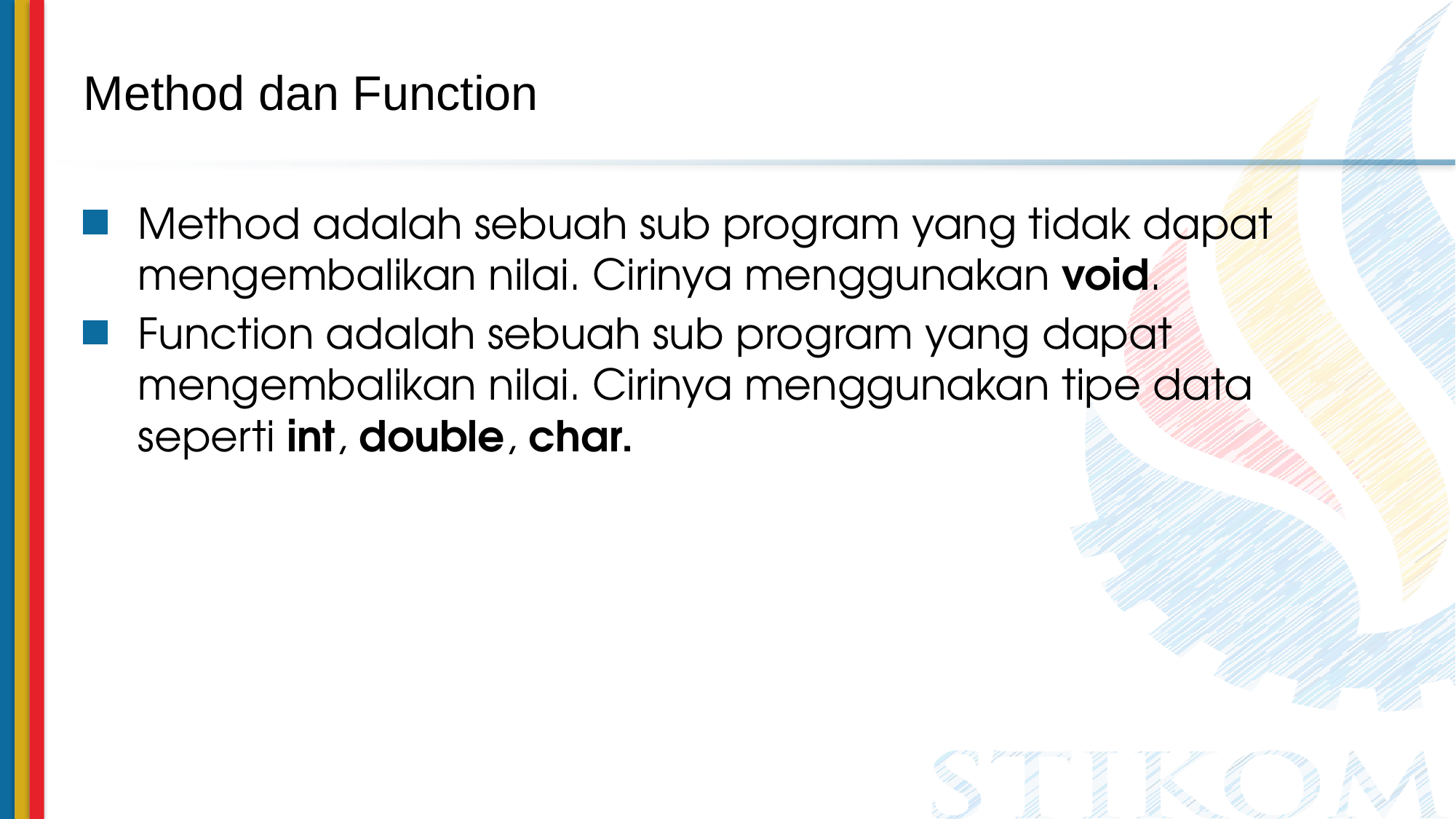

# Method dan Function
Method adalah sebuah sub program yang tidak dapat mengembalikan nilai. Cirinya menggunakan void.
Function adalah sebuah sub program yang dapat mengembalikan nilai. Cirinya menggunakan tipe data seperti int, double, char.